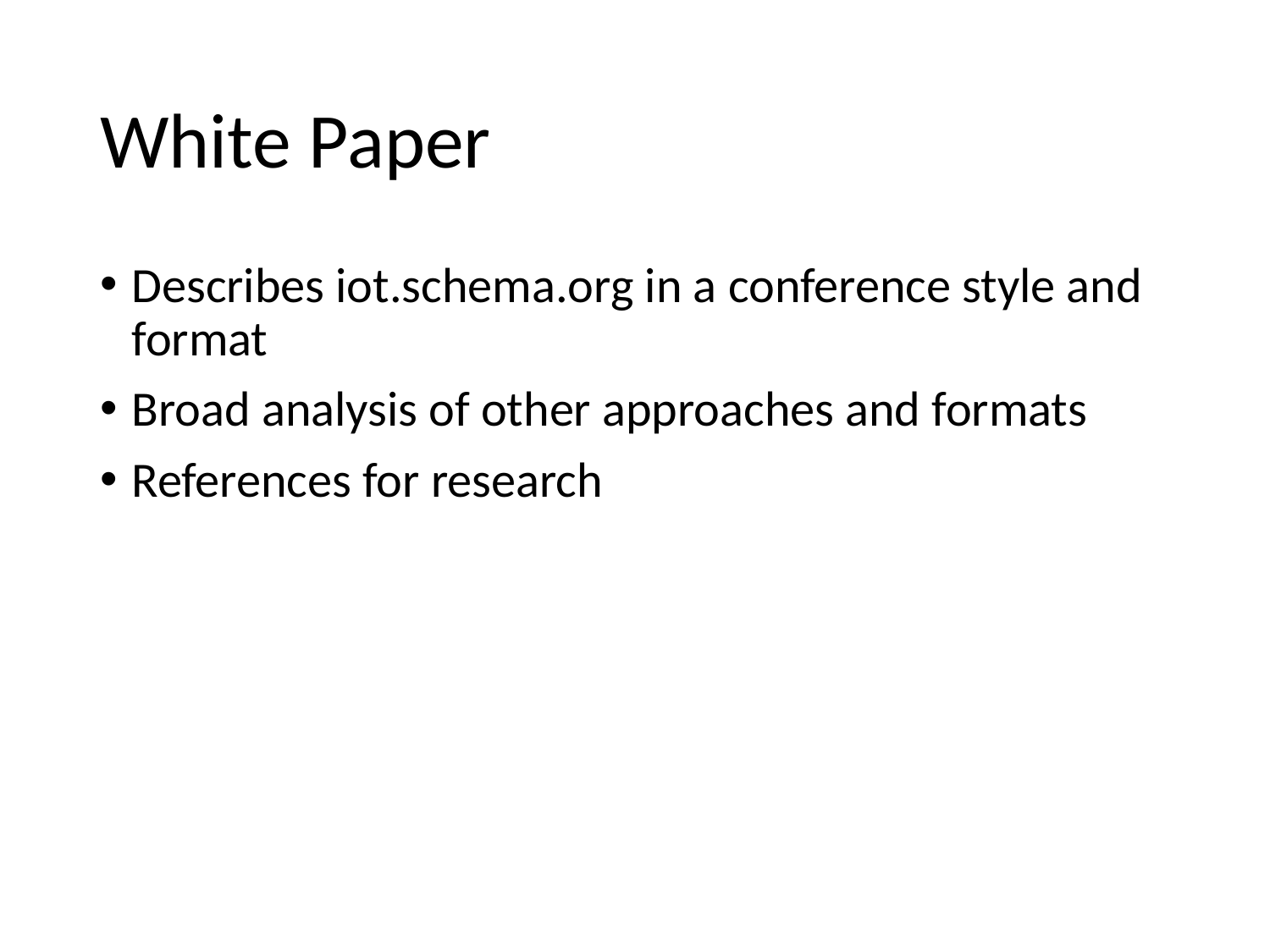

# White Paper
Describes iot.schema.org in a conference style and format
Broad analysis of other approaches and formats
References for research